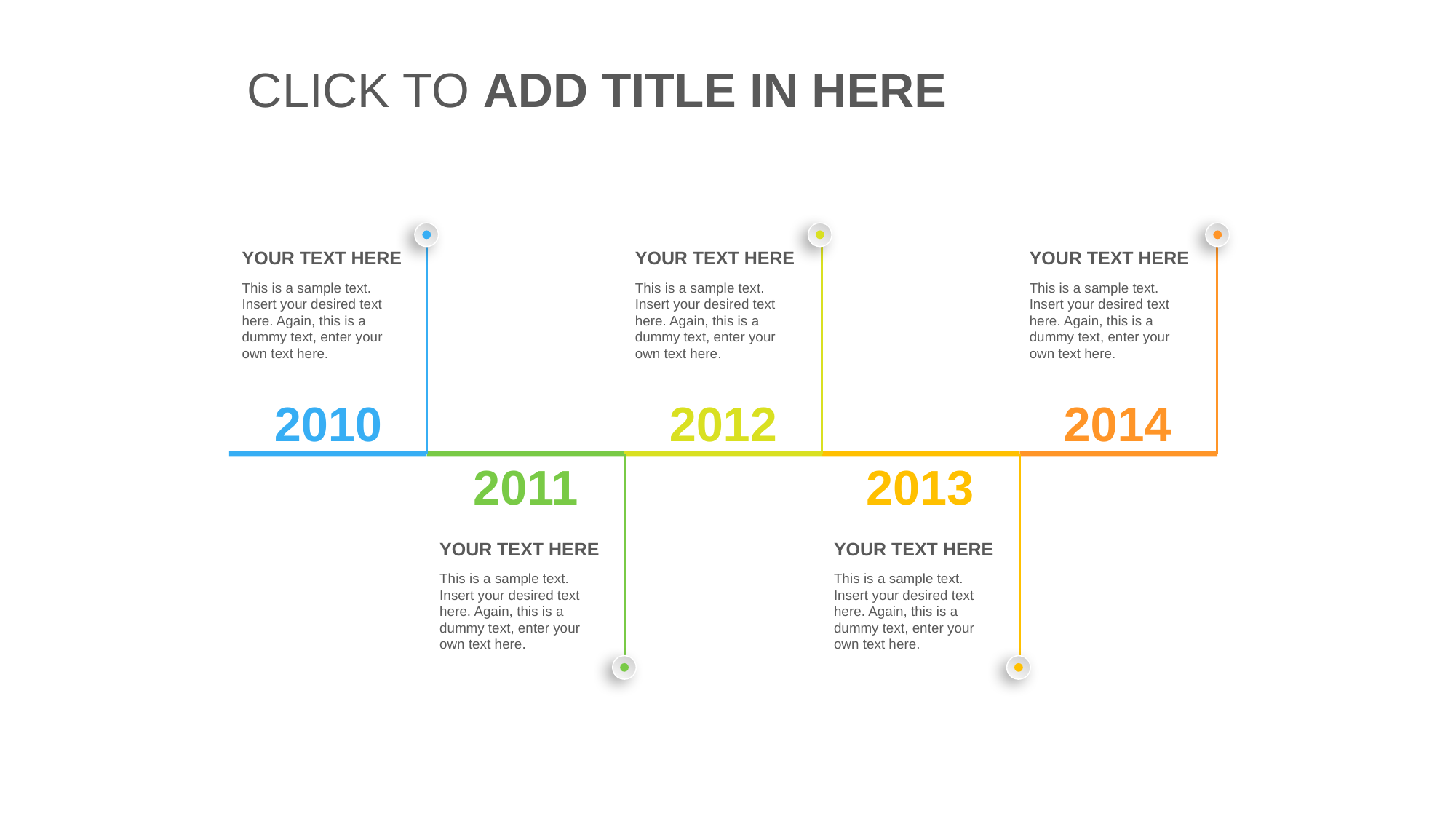

# CLICK TO ADD TITLE IN HERE

YOUR TEXT HERE
YOUR TEXT HERE
YOUR TEXT HERE
This is a sample text. Insert your desired text here. Again, this is a dummy text, enter your own text here.
This is a sample text. Insert your desired text here. Again, this is a dummy text, enter your own text here.
This is a sample text. Insert your desired text here. Again, this is a dummy text, enter your own text here.
2010
2012
2014

2011
2013
YOUR TEXT HERE
YOUR TEXT HERE
This is a sample text. Insert your desired text here. Again, this is a dummy text, enter your own text here.
This is a sample text. Insert your desired text here. Again, this is a dummy text, enter your own text here.